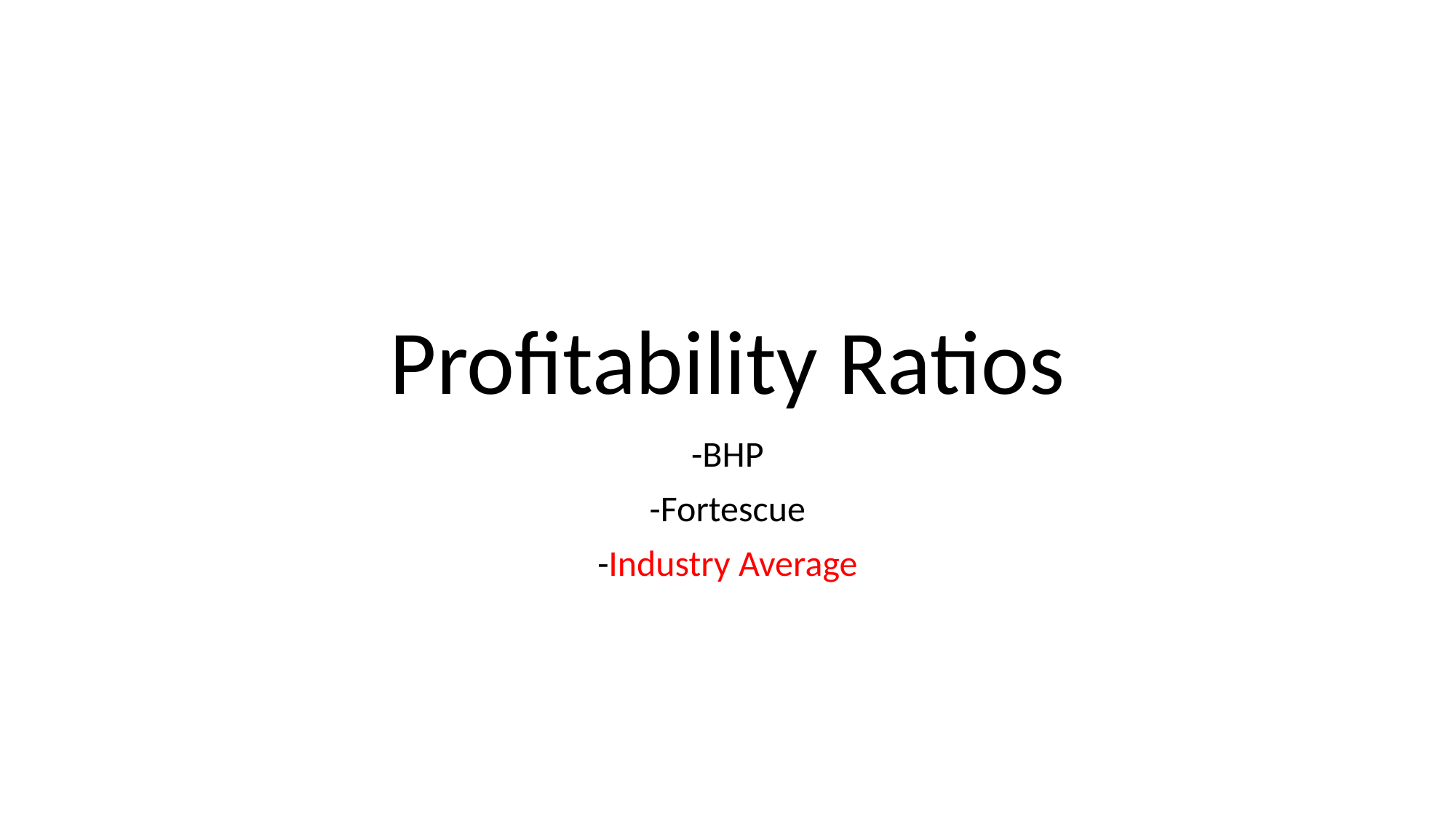

# Profitability Ratios
-BHP
-Fortescue
-Industry Average